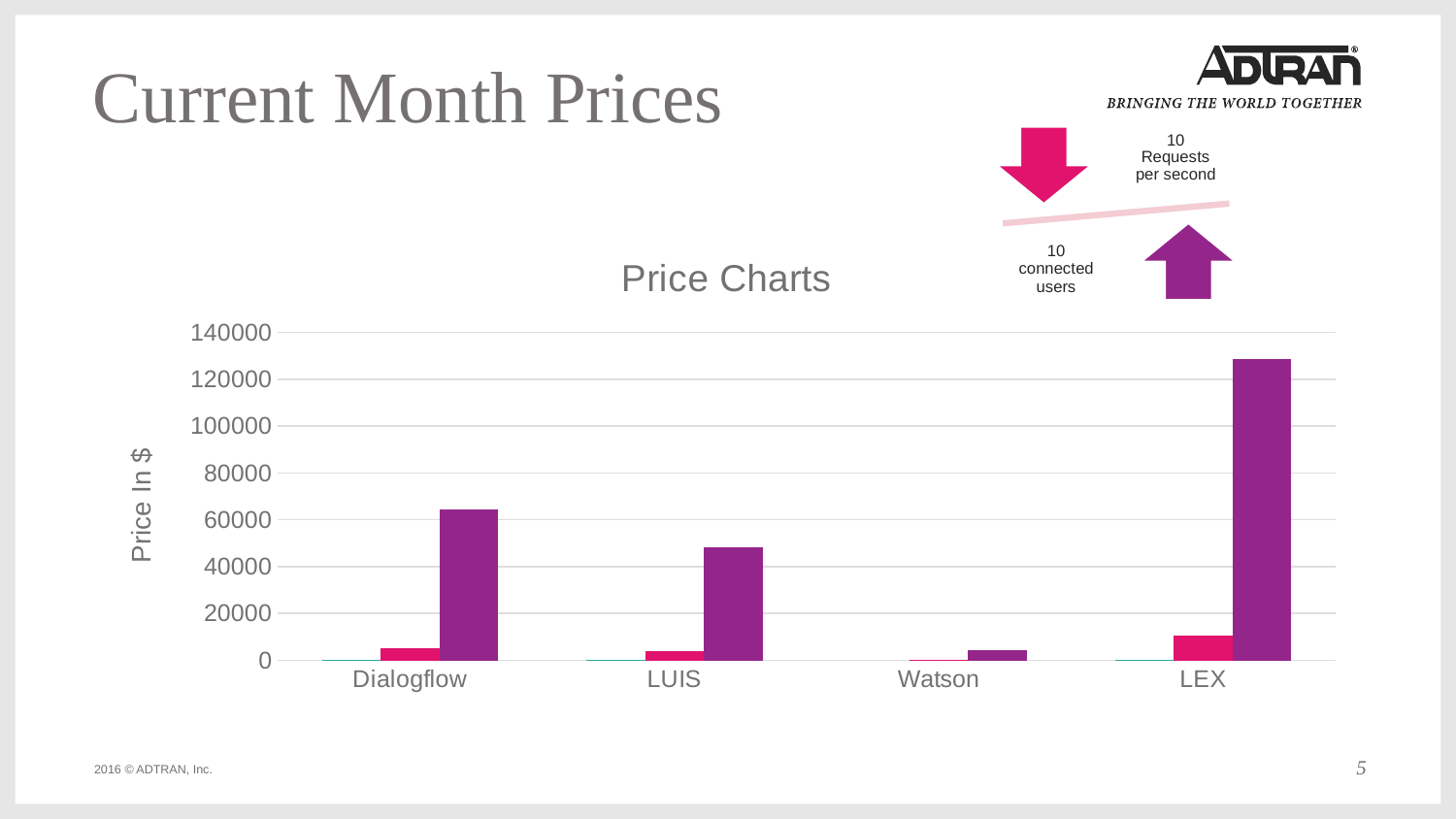

# Current Month Prices
10 Requests per second
10 connected users

### Chart: Price Charts

| Category | Per API | Monthly | Yearly |
|---|---|---|---|
| Dialogflow | 0.002 | 5356.8 | 64281.600000000006 |
| LUIS | 0.0015 | 4017.6 | 48211.2 |
| Watson | None | 350.0 | 4200.0 |
| LEX | 0.004 | 10713.6 | 128563.20000000001 |
5